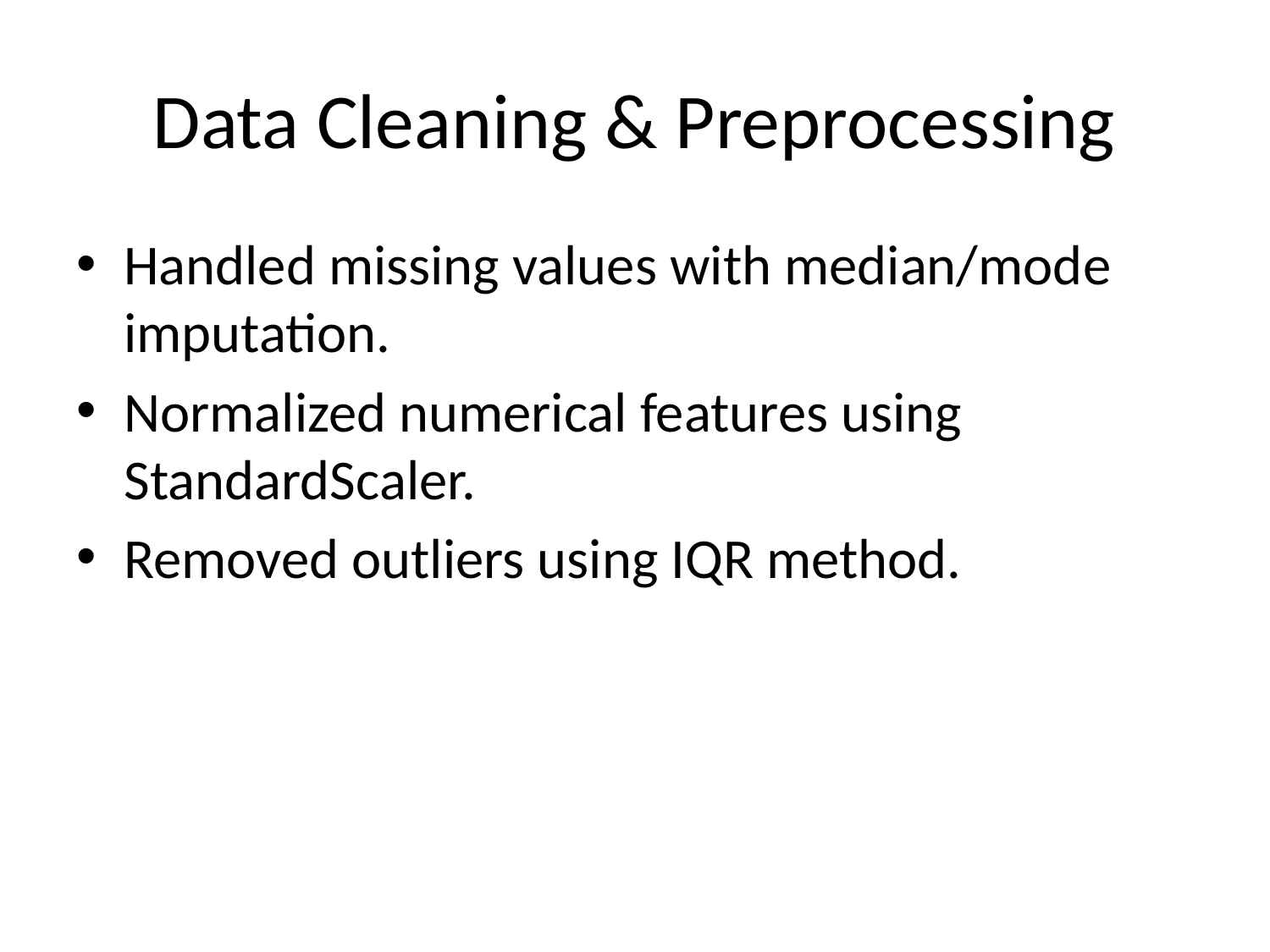

# Data Cleaning & Preprocessing
Handled missing values with median/mode imputation.
Normalized numerical features using StandardScaler.
Removed outliers using IQR method.